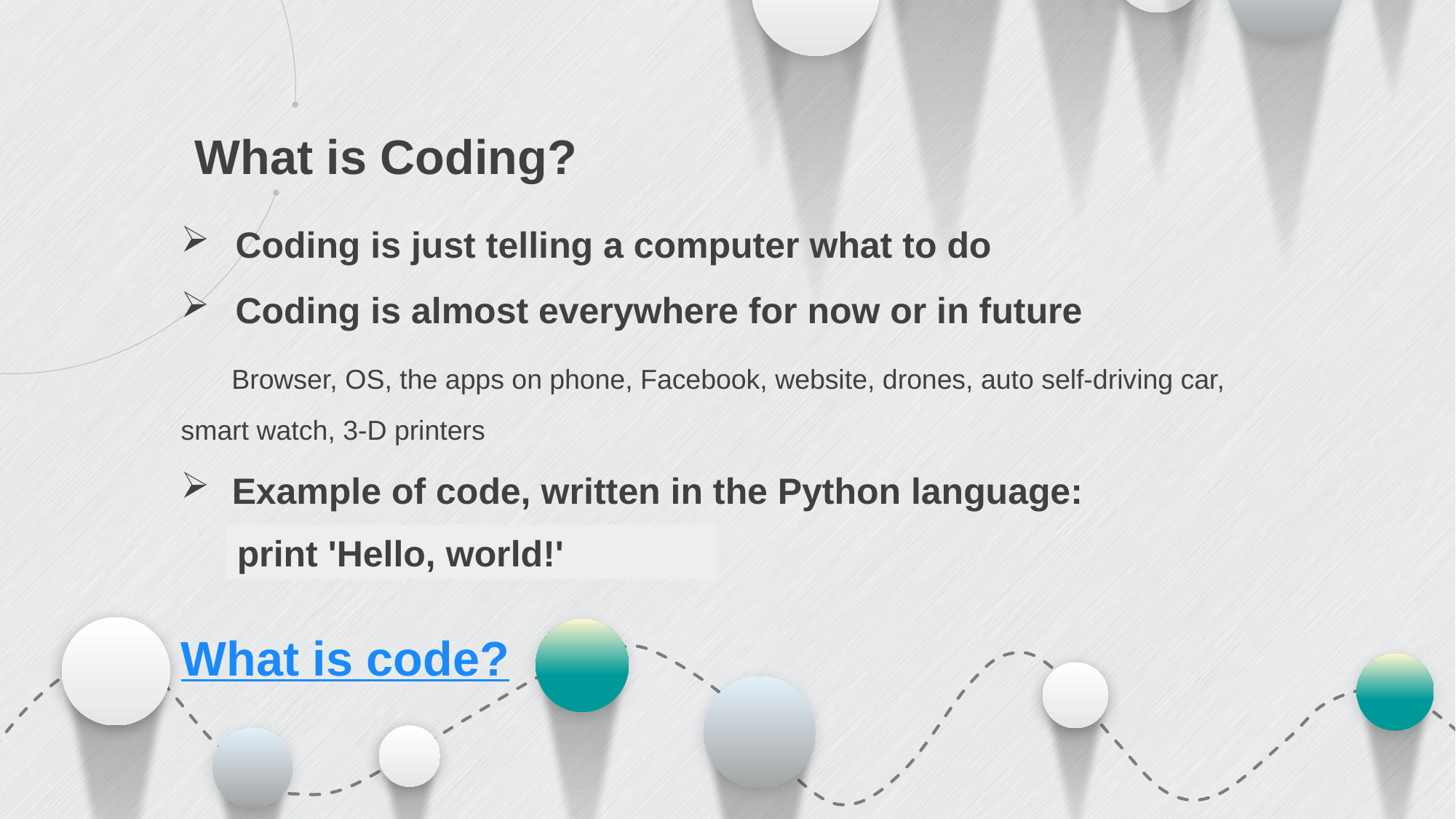

What is Coding?
Coding is just telling a computer what to do
Coding is almost everywhere for now or in future
     Browser, OS, the apps on phone, Facebook, website, drones, auto self-driving car, smart watch, 3-D printers
 Example of code, written in the Python language:

What is code?
print 'Hello, world!'